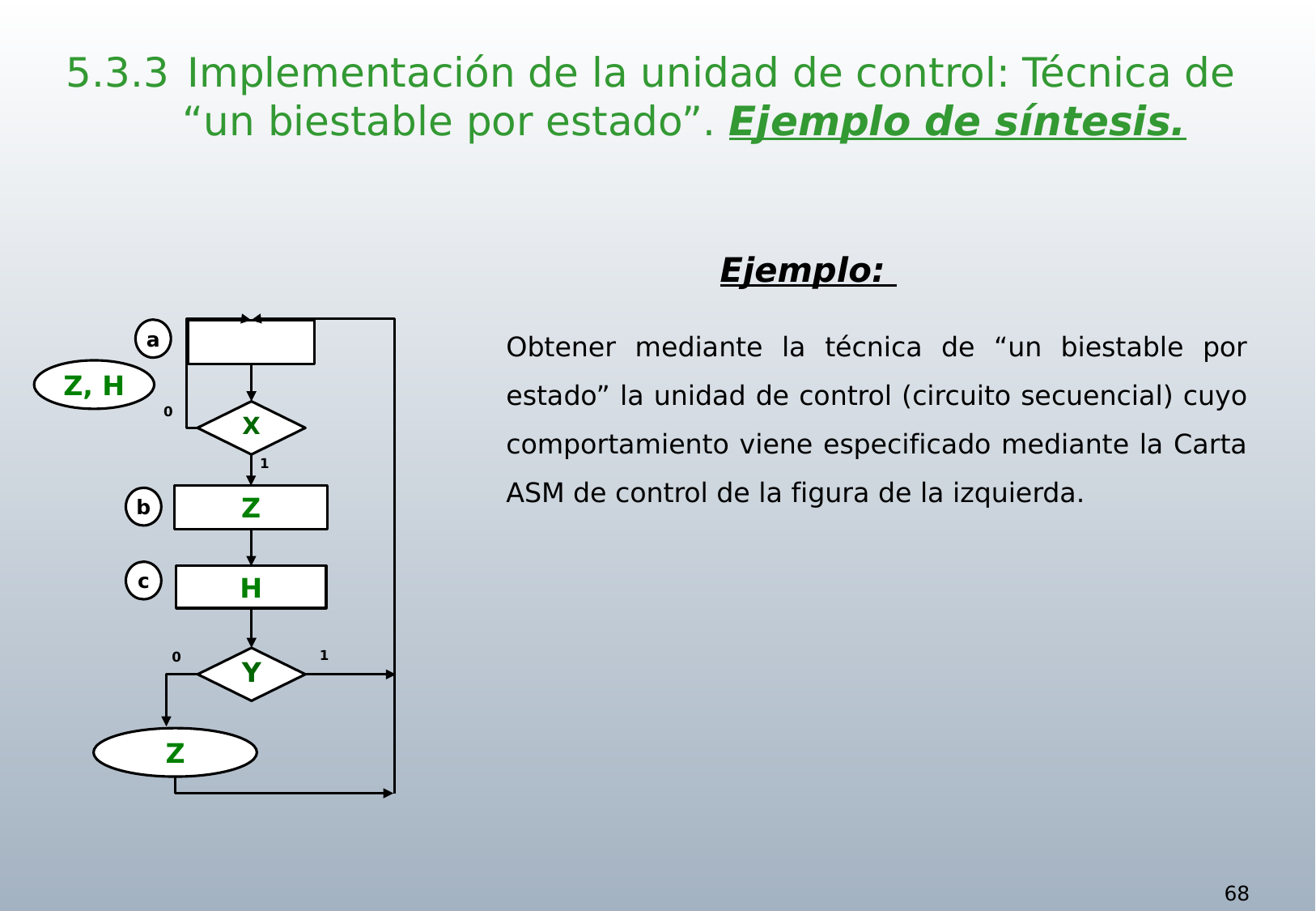

# 5.3.3	Implementación de la unidad de control: Técnica de “un biestable por estado”. Ejemplo de síntesis.
Ejemplo:
Obtener mediante la técnica de “un biestable por estado” la unidad de control (circuito secuencial) cuyo comportamiento viene especificado mediante la Carta ASM de control de la figura de la izquierda.
a

Z, H
X
0
1
Z
b
c
H
1
Y
0
Z